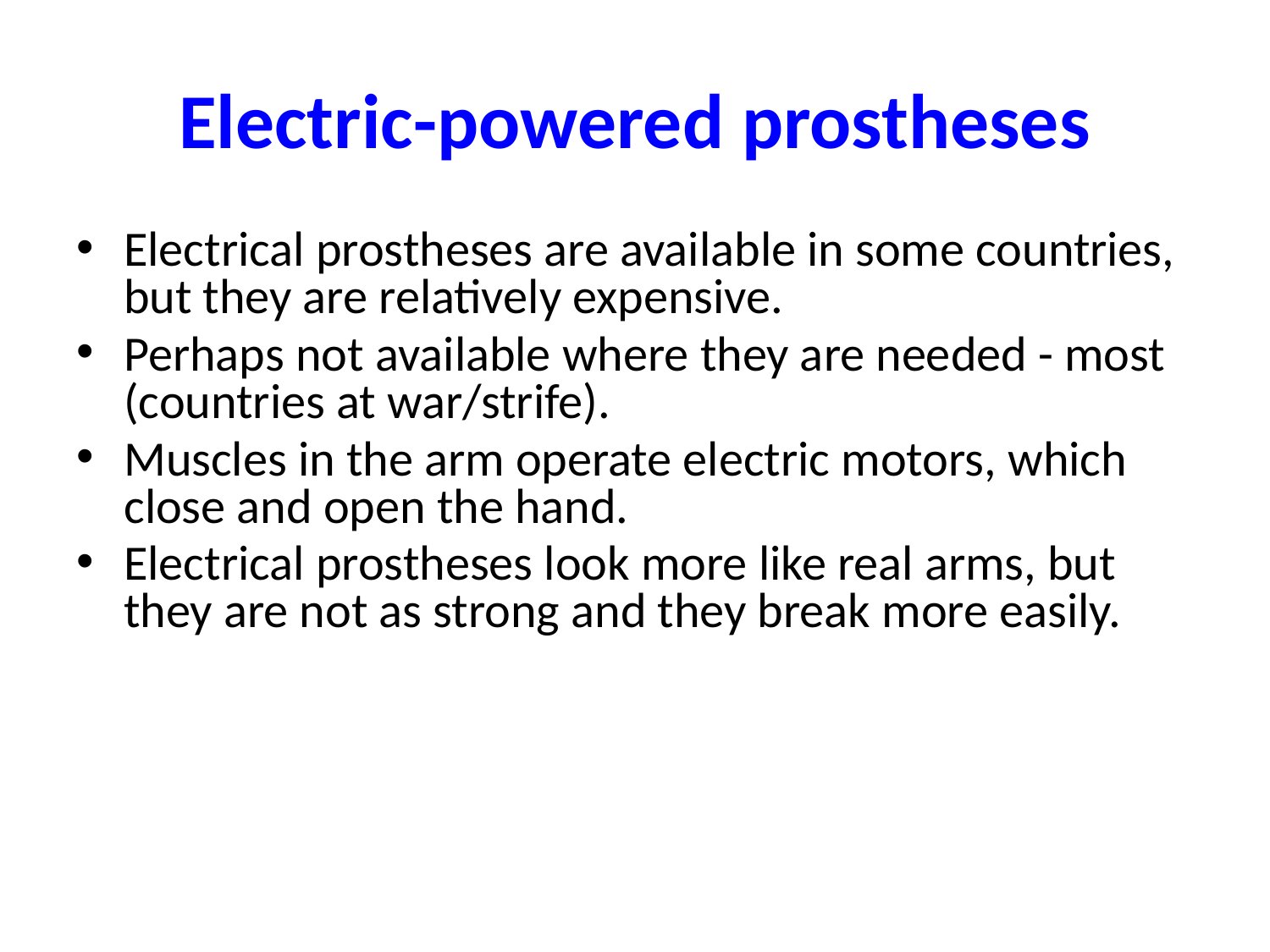

# Electric-powered prostheses
Electrical prostheses are available in some countries, but they are relatively expensive.
Perhaps not available where they are needed - most (countries at war/strife).
Muscles in the arm operate electric motors, which close and open the hand.
Electrical prostheses look more like real arms, but they are not as strong and they break more easily.